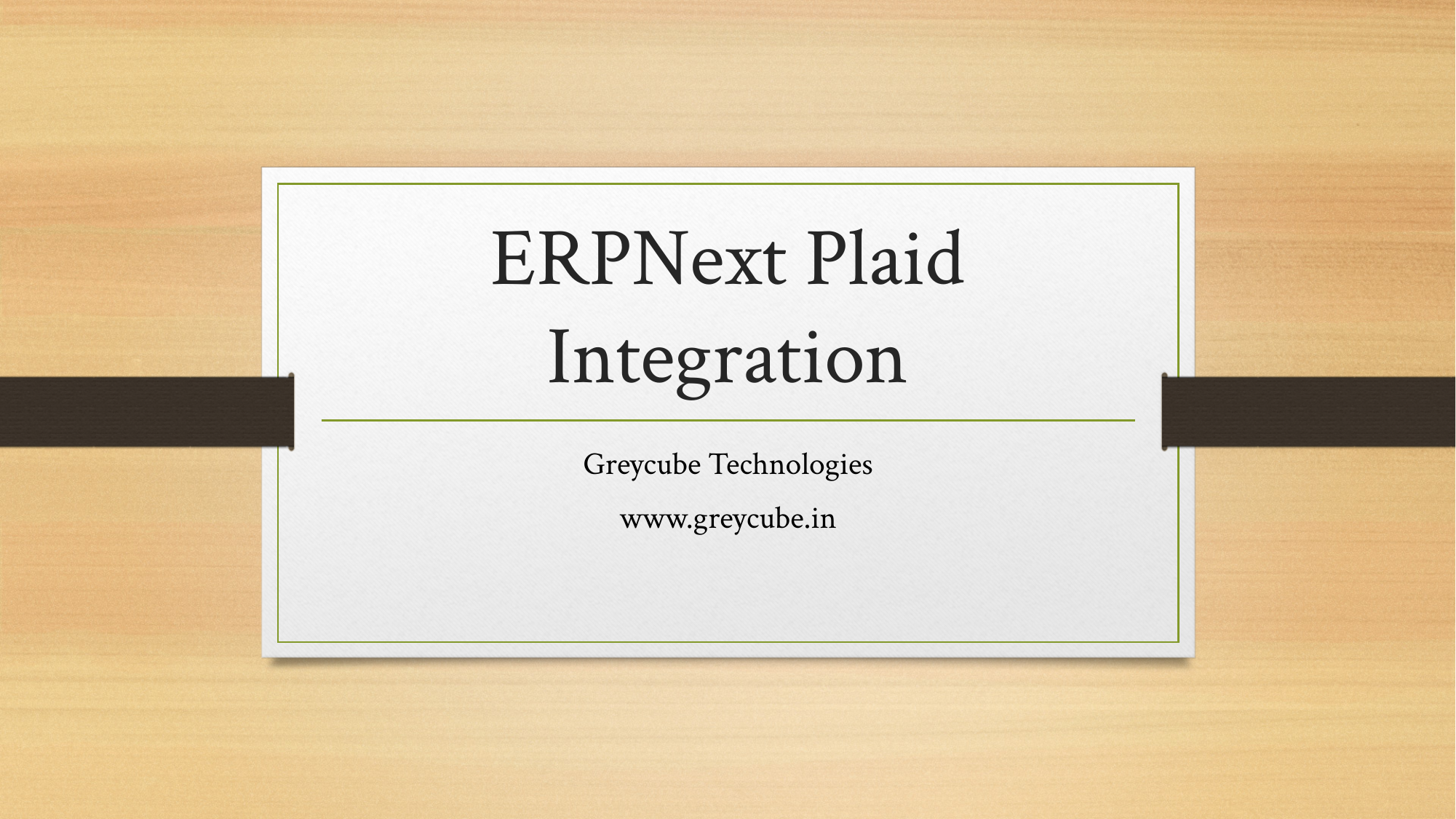

# ERPNext Plaid Integration
Greycube Technologies
www.greycube.in